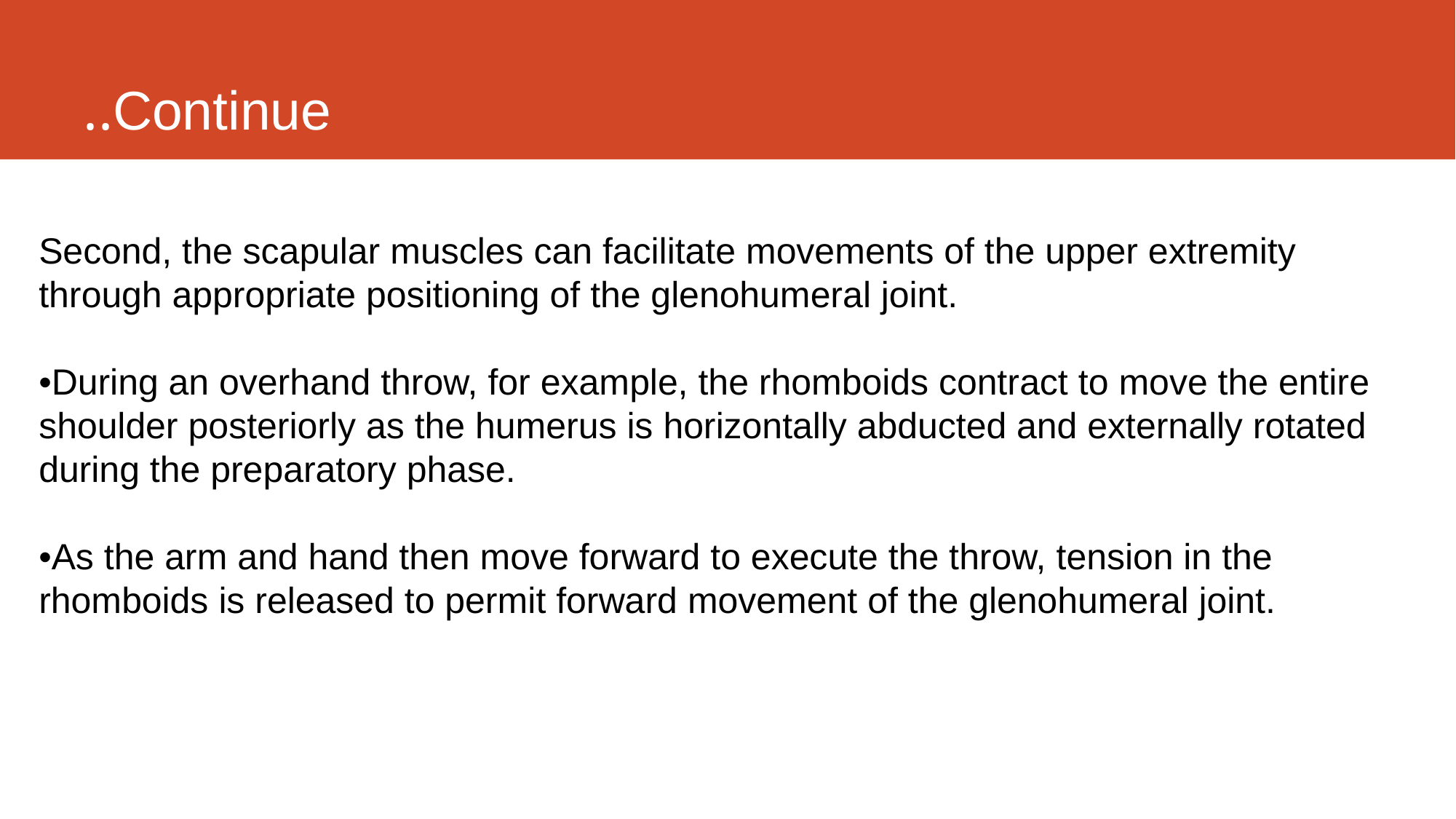

# Continue..
Second, the scapular muscles can facilitate movements of the upper extremity through appropriate positioning of the glenohumeral joint.

•During an overhand throw, for example, the rhomboids contract to move the entire shoulder posteriorly as the humerus is horizontally abducted and externally rotated during the preparatory phase.

•As the arm and hand then move forward to execute the throw, tension in the rhomboids is released to permit forward movement of the glenohumeral joint.